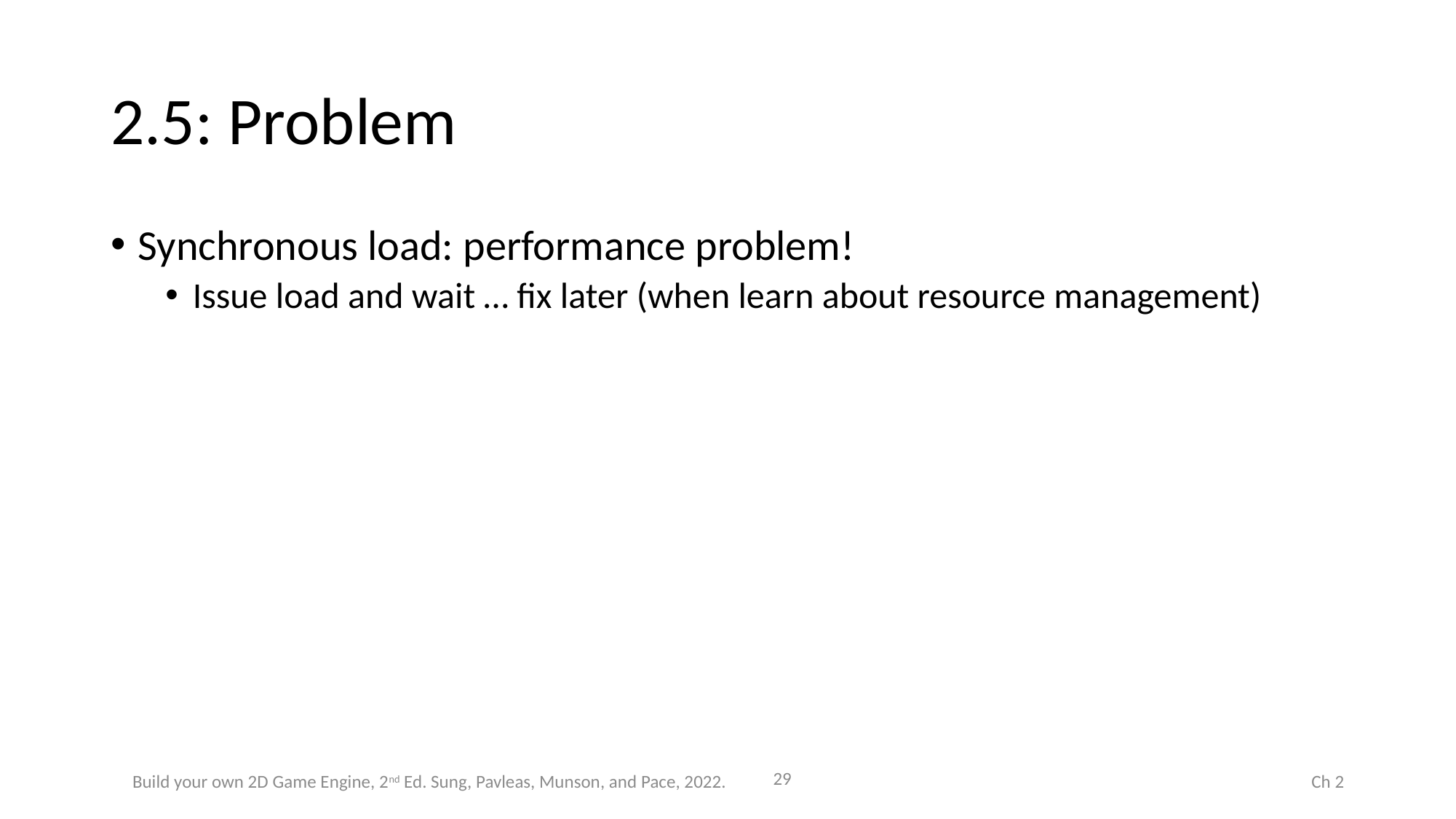

# 2.5: Problem
Synchronous load: performance problem!
Issue load and wait … fix later (when learn about resource management)